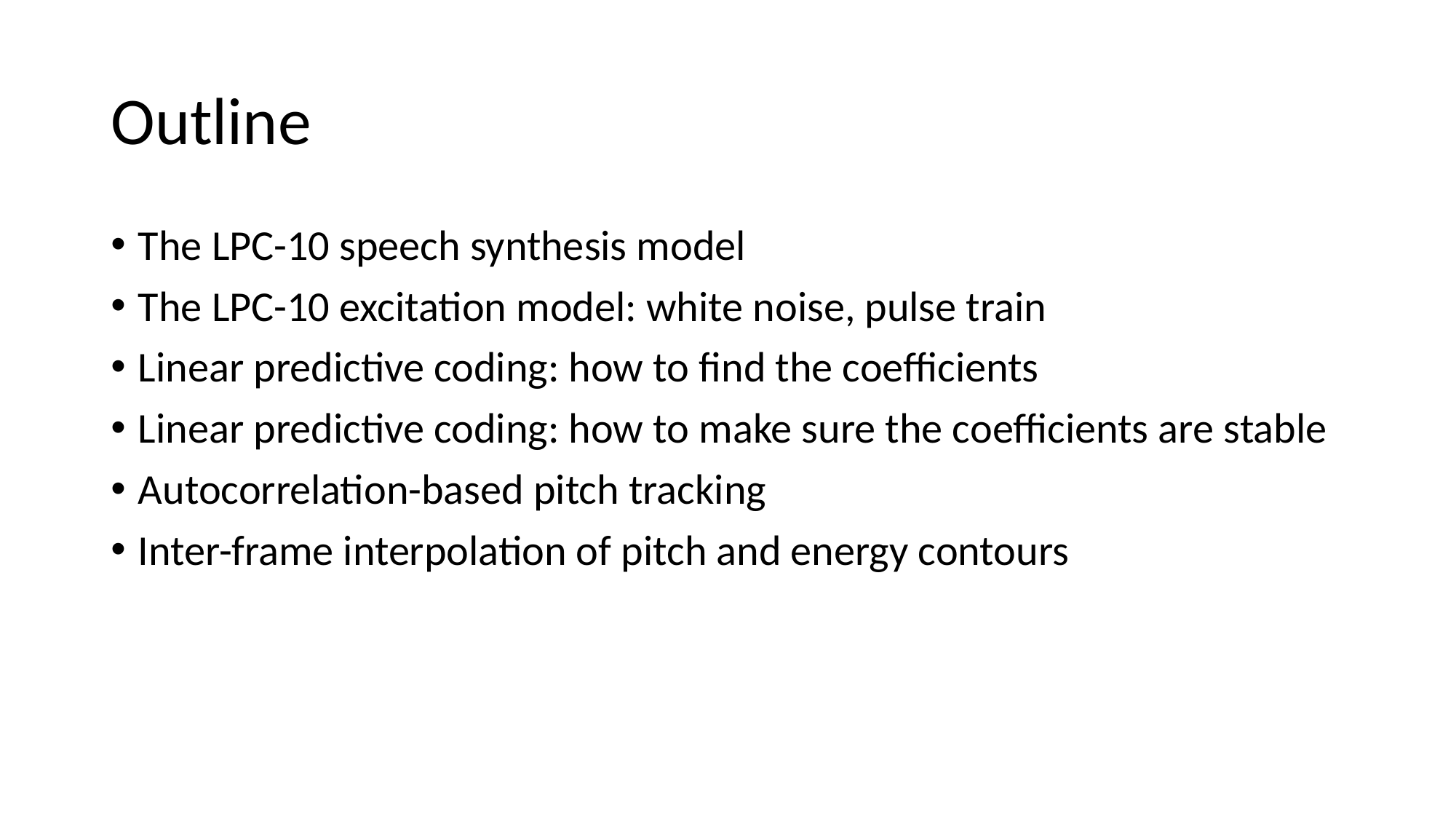

# Outline
The LPC-10 speech synthesis model
The LPC-10 excitation model: white noise, pulse train
Linear predictive coding: how to find the coefficients
Linear predictive coding: how to make sure the coefficients are stable
Autocorrelation-based pitch tracking
Inter-frame interpolation of pitch and energy contours